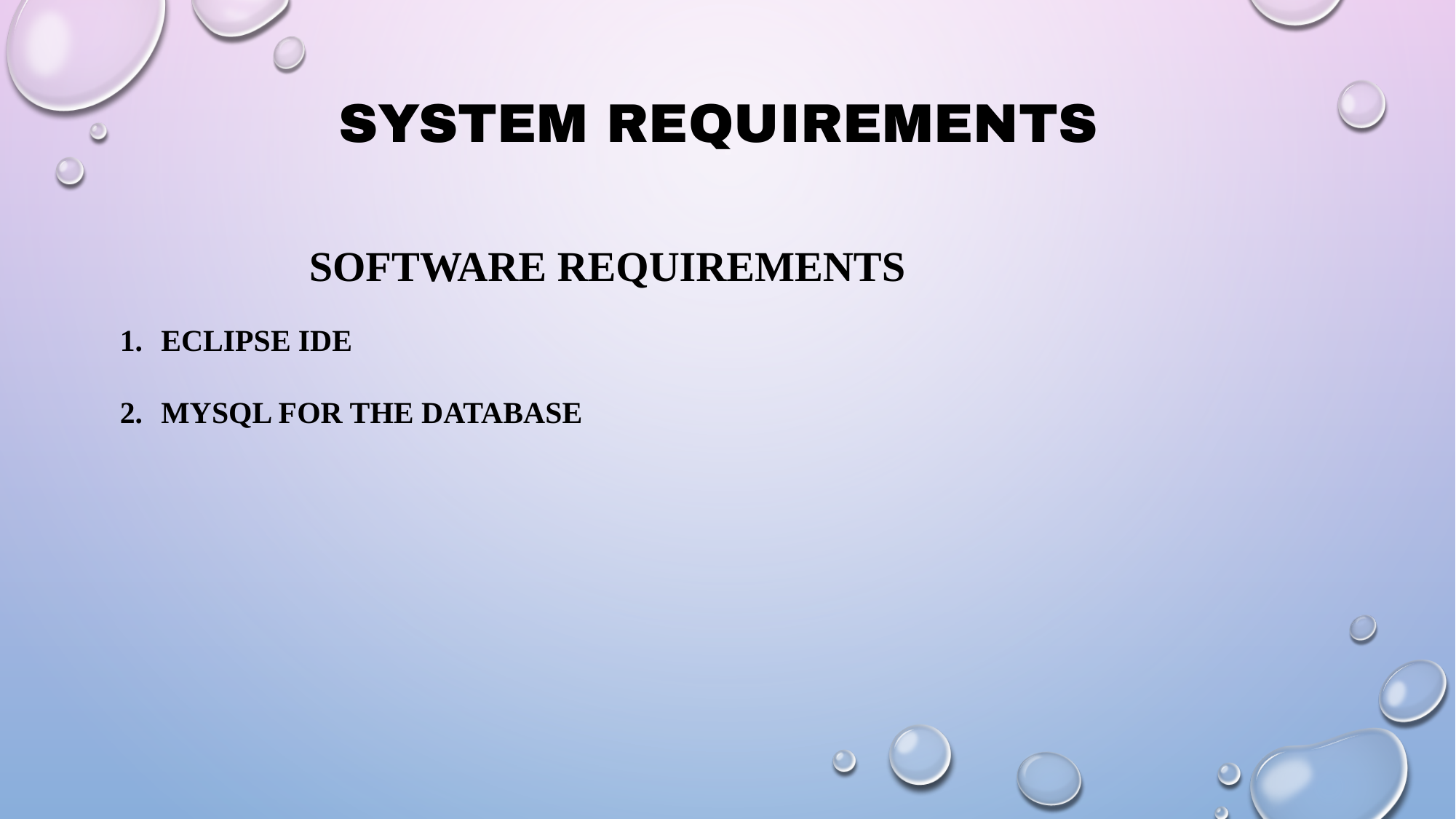

# SYSTEM REQUIREMENTS
        SOFTWARE REQUIREMENTS
ECLIPSE IDE
MySQL for the database